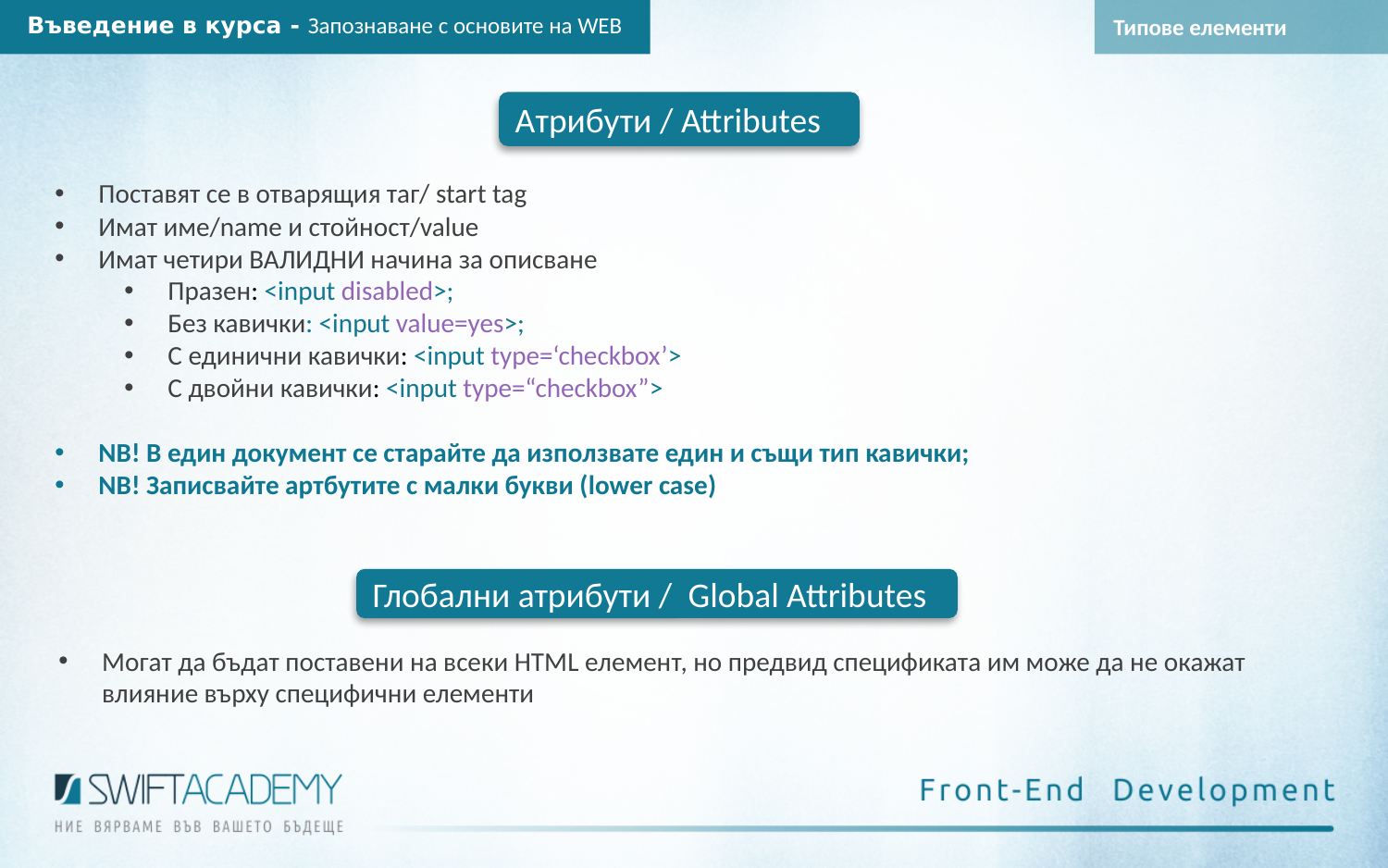

Въведение в курса - Запознаване с основите на WEB
Типове елементи
Aтрибути / Attributes
Поставят се в отварящия таг/ start tag
Имат име/name и стойност/value
Имат четири ВАЛИДНИ начина за описване
Празен: <input disabled>;
Без кавички: <input value=yes>;
С единични кавички: <input type=‘checkbox’>
С двойни кавички: <input type=“checkbox”>

NB! В един документ се старайте да използвате един и същи тип кавички;
NB! Записвайте артбутите с малки букви (lower case)

Глобални атрибути /  Global Attributes
Могат да бъдат поставени на всеки HTML елемент, но предвид спецификата им може да не окажат влияние върху специфични елементи